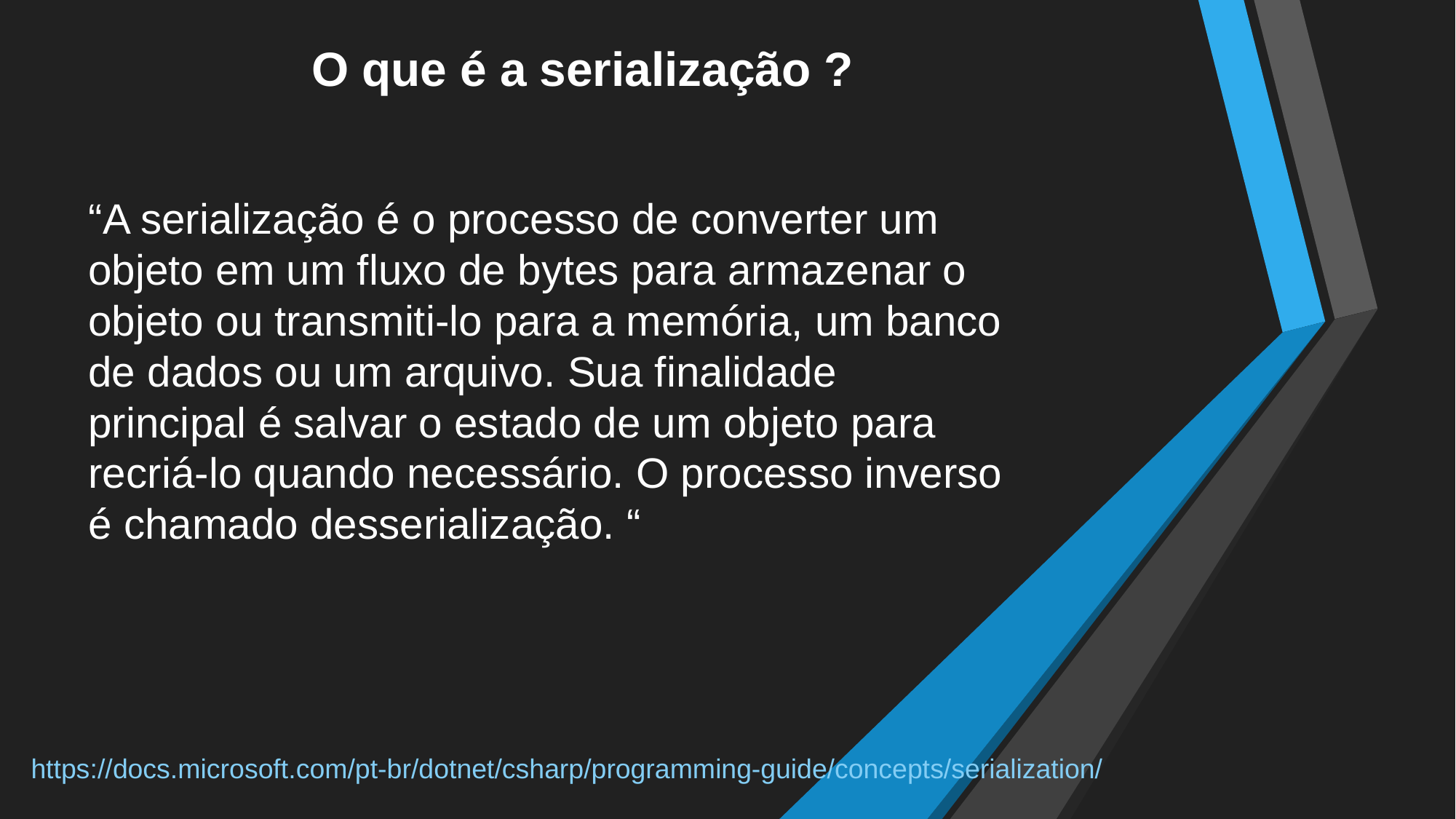

# O que é a serialização ?
“A serialização é o processo de converter um objeto em um fluxo de bytes para armazenar o objeto ou transmiti-lo para a memória, um banco de dados ou um arquivo. Sua finalidade principal é salvar o estado de um objeto para recriá-lo quando necessário. O processo inverso é chamado desserialização. “

https://docs.microsoft.com/pt-br/dotnet/csharp/programming-guide/concepts/serialization/